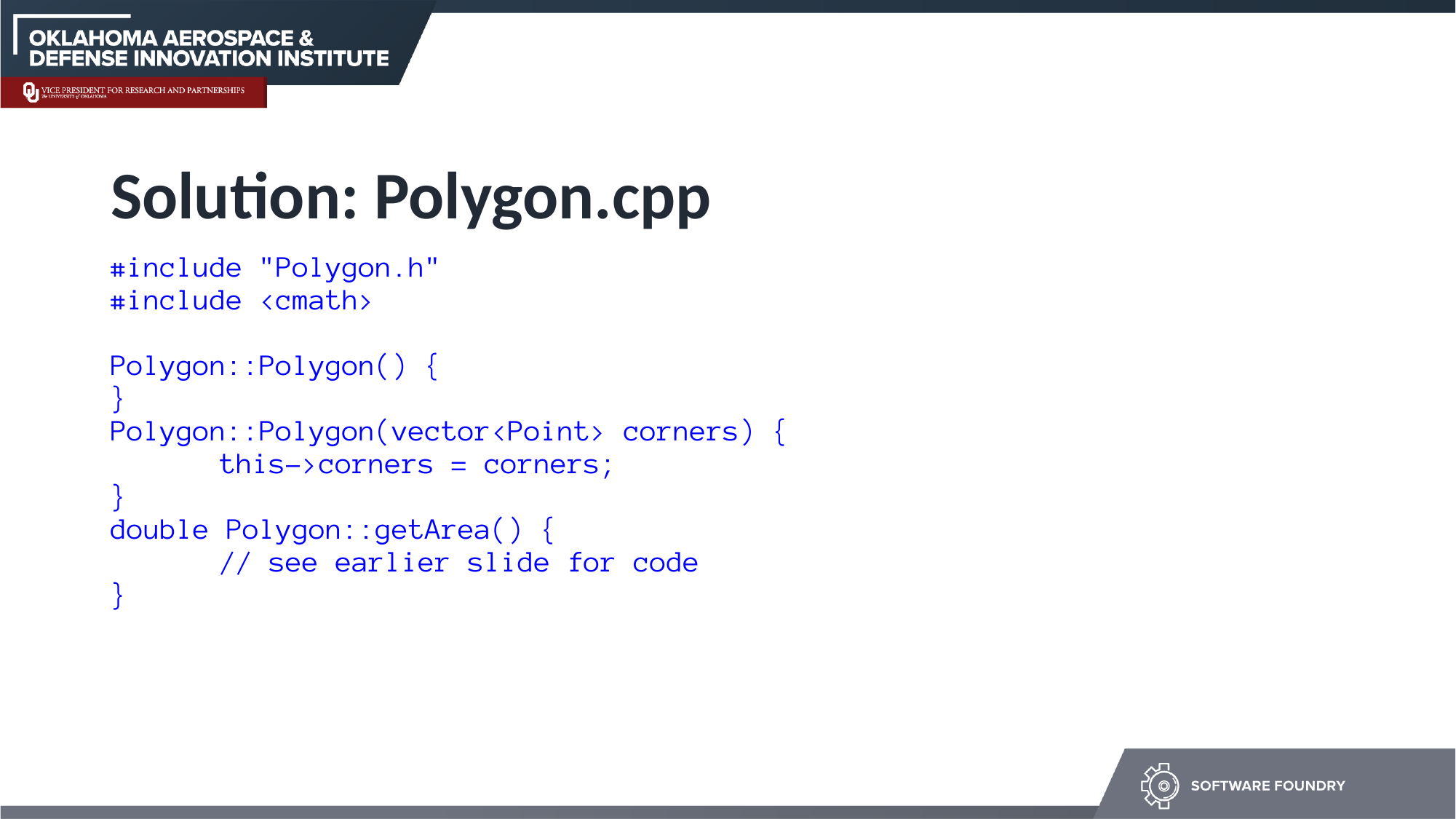

# Solution: Polygon.cpp
#include "Polygon.h"
#include <cmath>

Polygon::Polygon() {
}
Polygon::Polygon(vector<Point> corners) {
	this->corners = corners;
}
double Polygon::getArea() {
	// see earlier slide for code
}